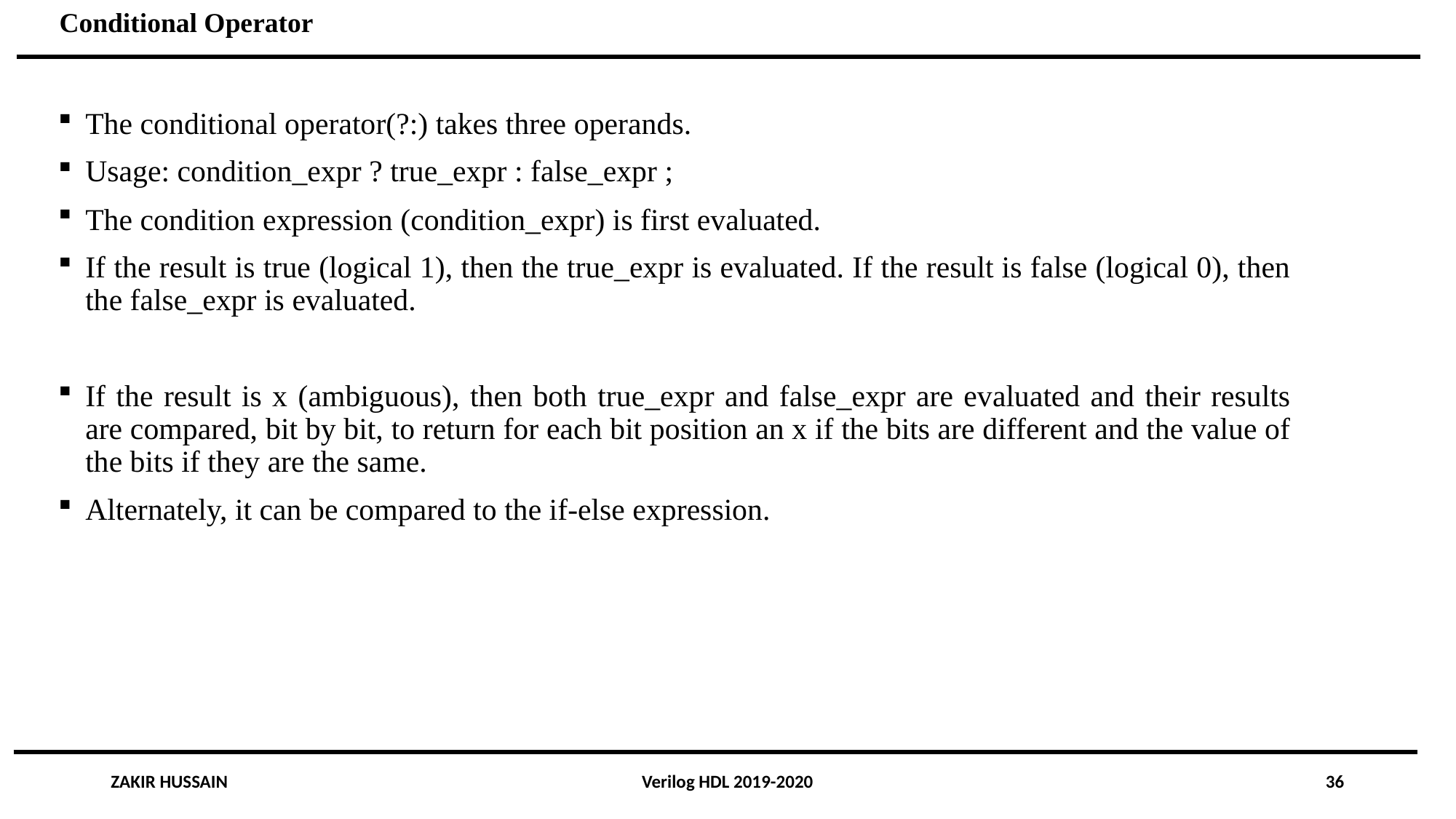

Conditional Operator
The conditional operator(?:) takes three operands.
Usage: condition_expr ? true_expr : false_expr ;
The condition expression (condition_expr) is first evaluated.
If the result is true (logical 1), then the true_expr is evaluated. If the result is false (logical 0), then the false_expr is evaluated.

If the result is x (ambiguous), then both true_expr and false_expr are evaluated and their results are compared, bit by bit, to return for each bit position an x if the bits are different and the value of the bits if they are the same.
Alternately, it can be compared to the if-else expression.
ZAKIR HUSSAIN
Verilog HDL 2019-2020
36